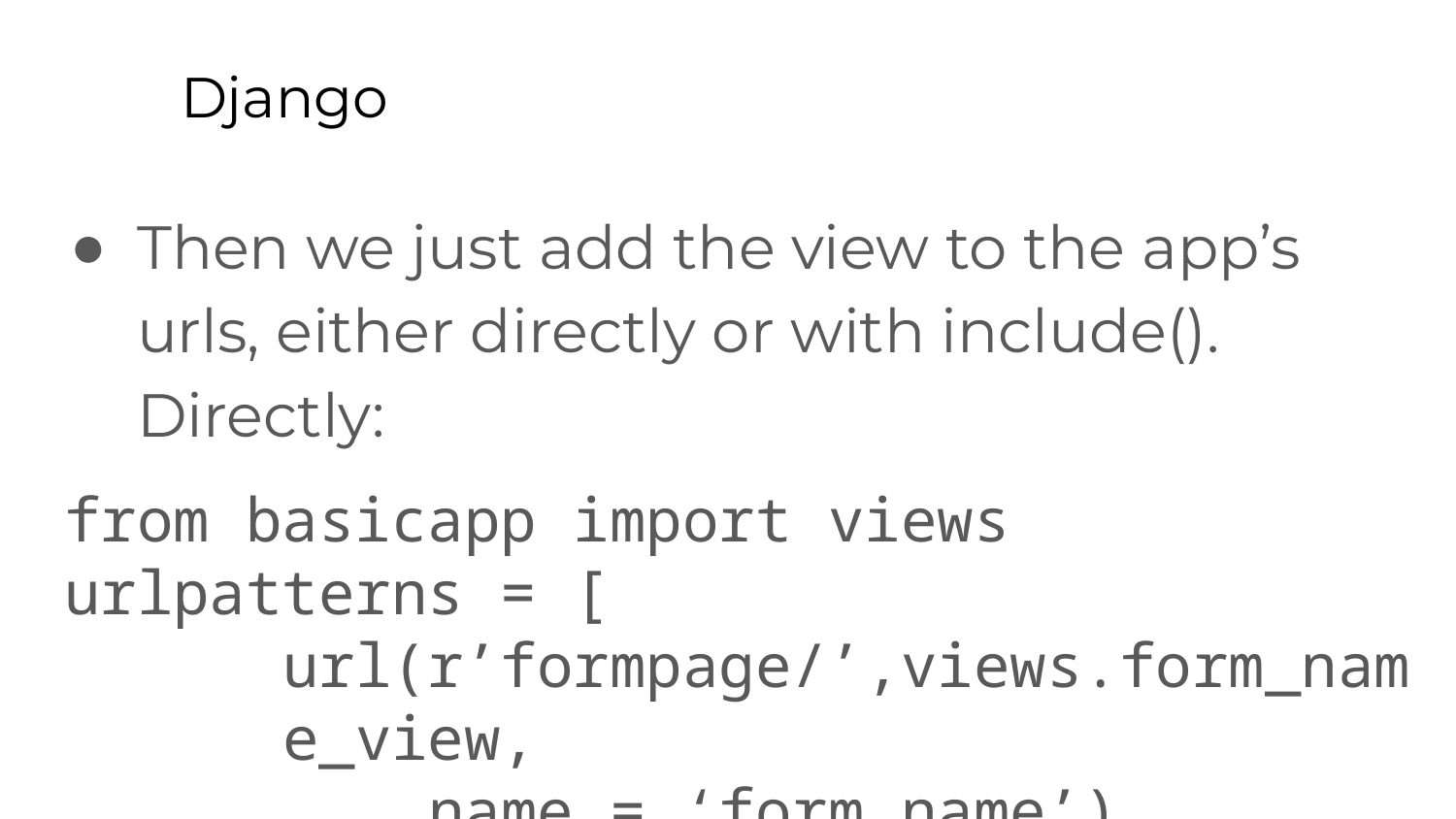

# Django
Then we just add the view to the app’s urls, either directly or with include(). Directly:
from basicapp import views
urlpatterns = [
url(r’formpage/’,views.form_name_view,
    name = ‘form_name’),
]